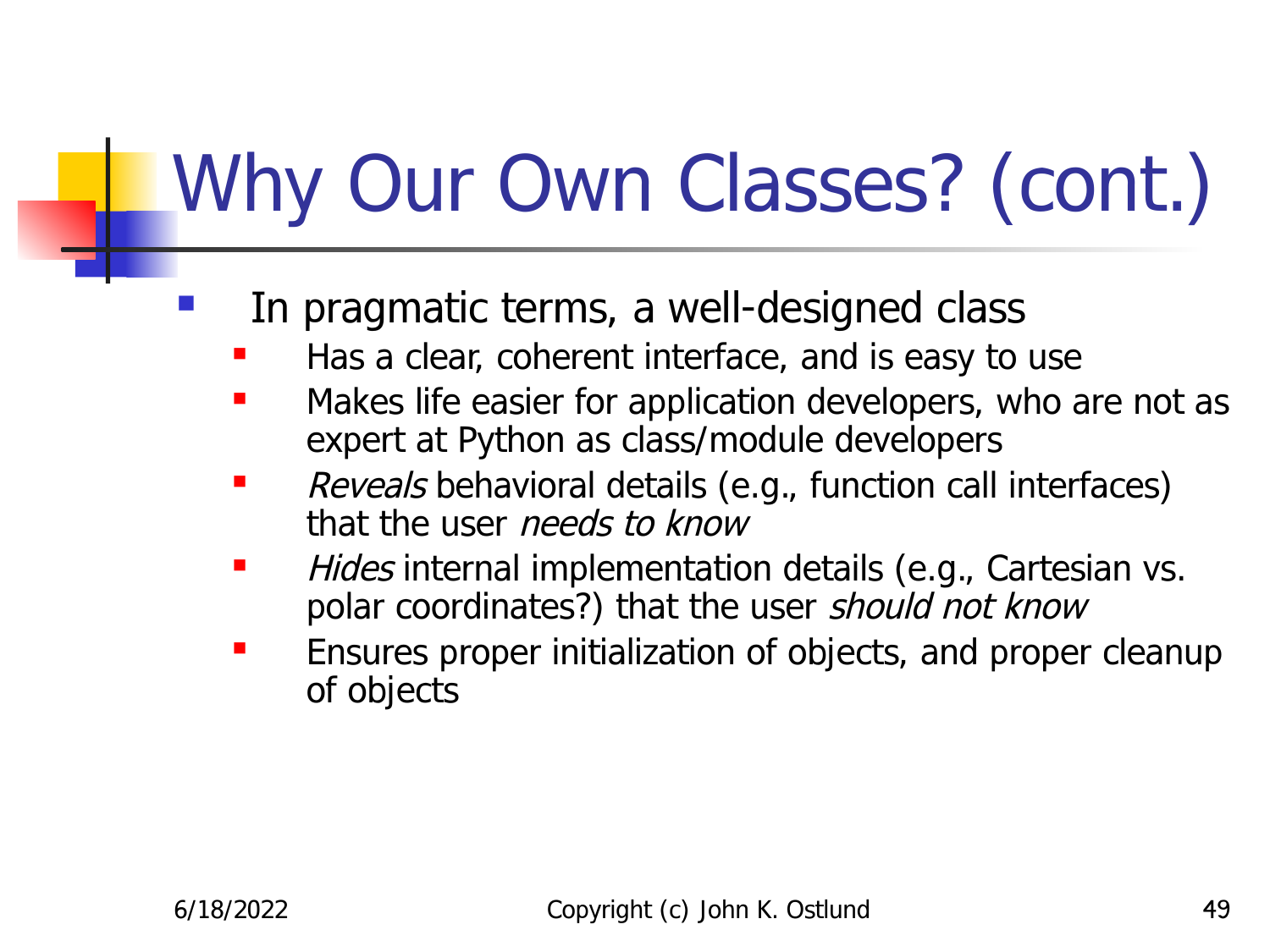

# Why Our Own Classes? (cont.)
In pragmatic terms, a well-designed class
Has a clear, coherent interface, and is easy to use
Makes life easier for application developers, who are not as expert at Python as class/module developers
Reveals behavioral details (e.g., function call interfaces) that the user needs to know
Hides internal implementation details (e.g., Cartesian vs. polar coordinates?) that the user should not know
Ensures proper initialization of objects, and proper cleanup of objects
6/18/2022
Copyright (c) John K. Ostlund
49